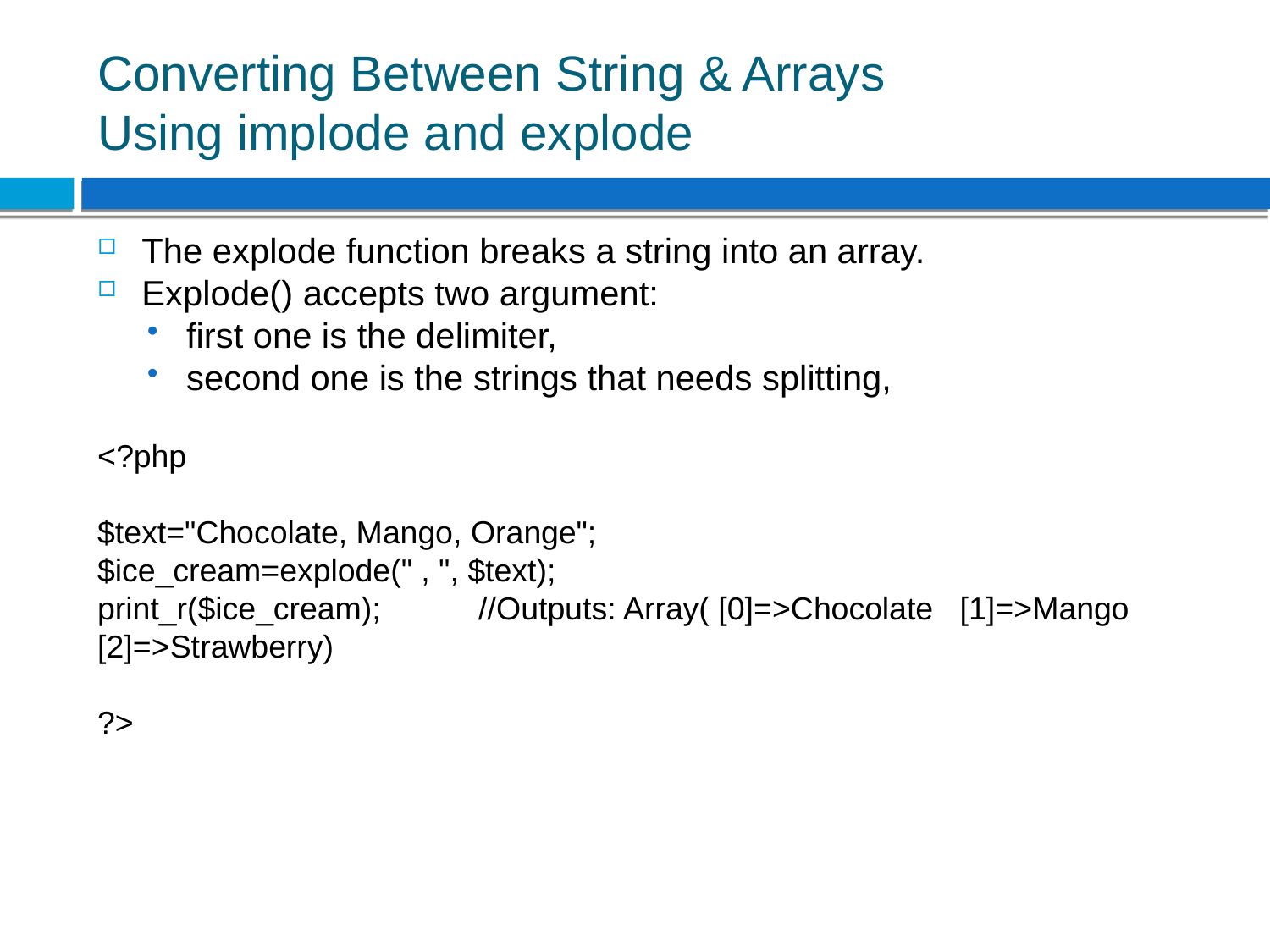

Converting Between String & Arrays
Using implode and explode
The explode function breaks a string into an array.
Explode() accepts two argument:
first one is the delimiter,
second one is the strings that needs splitting,

<?php

$text="Chocolate, Mango, Orange";
$ice_cream=explode(" , ", $text);
print_r($ice_cream);	//Outputs: Array( [0]=>Chocolate   [1]=>Mango  [2]=>Strawberry)

?>